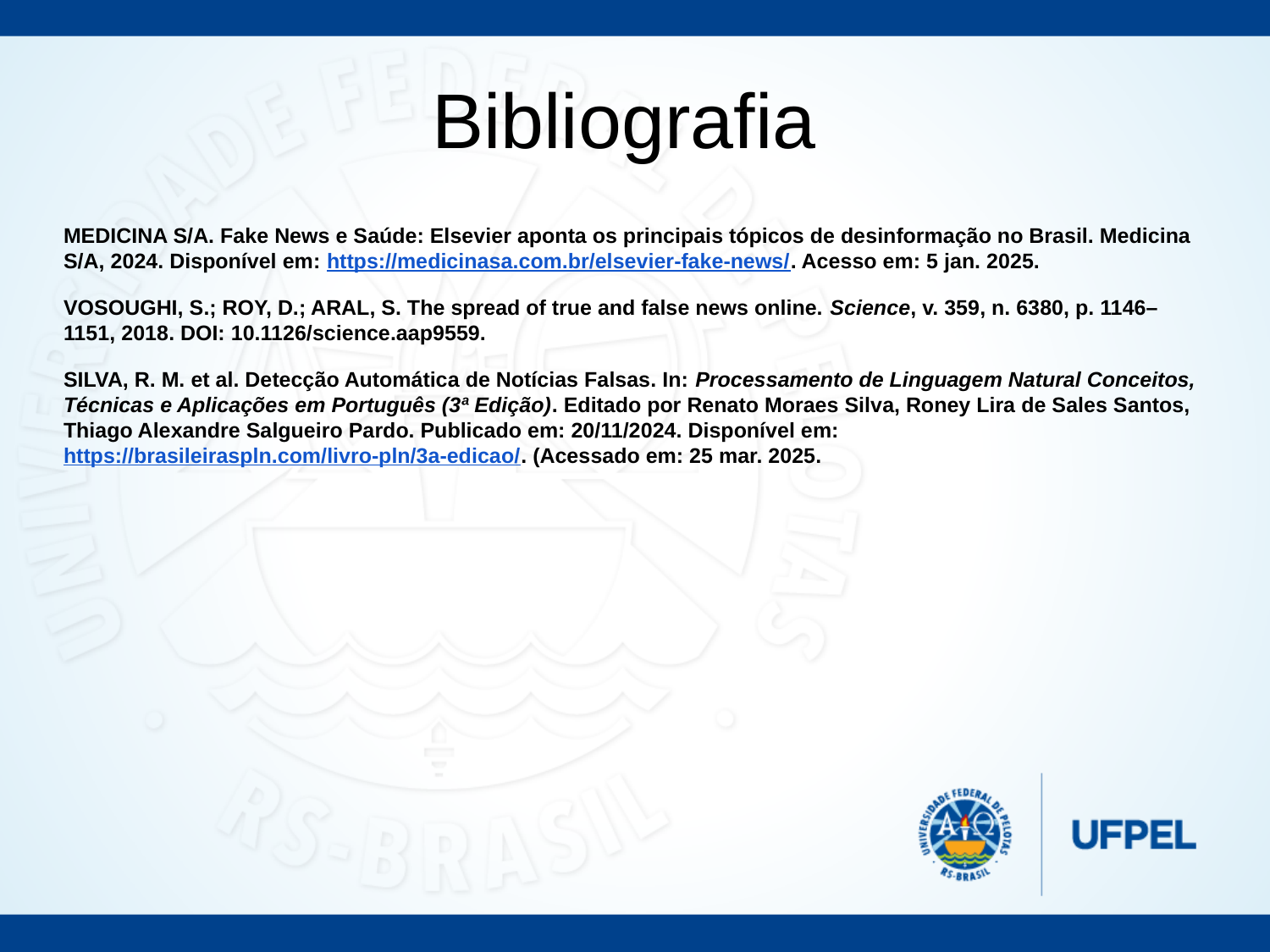

Bibliografia
MEDICINA S/A. Fake News e Saúde: Elsevier aponta os principais tópicos de desinformação no Brasil. Medicina S/A, 2024. Disponível em: https://medicinasa.com.br/elsevier-fake-news/. Acesso em: 5 jan. 2025.
VOSOUGHI, S.; ROY, D.; ARAL, S. The spread of true and false news online. Science, v. 359, n. 6380, p. 1146–1151, 2018. DOI: 10.1126/science.aap9559.
SILVA, R. M. et al. Detecção Automática de Notícias Falsas. In: Processamento de Linguagem Natural Conceitos, Técnicas e Aplicações em Português (3ª Edição). Editado por Renato Moraes Silva, Roney Lira de Sales Santos, Thiago Alexandre Salgueiro Pardo. Publicado em: 20/11/2024. Disponível em: https://brasileiraspln.com/livro-pln/3a-edicao/. (Acessado em: 25 mar. 2025.